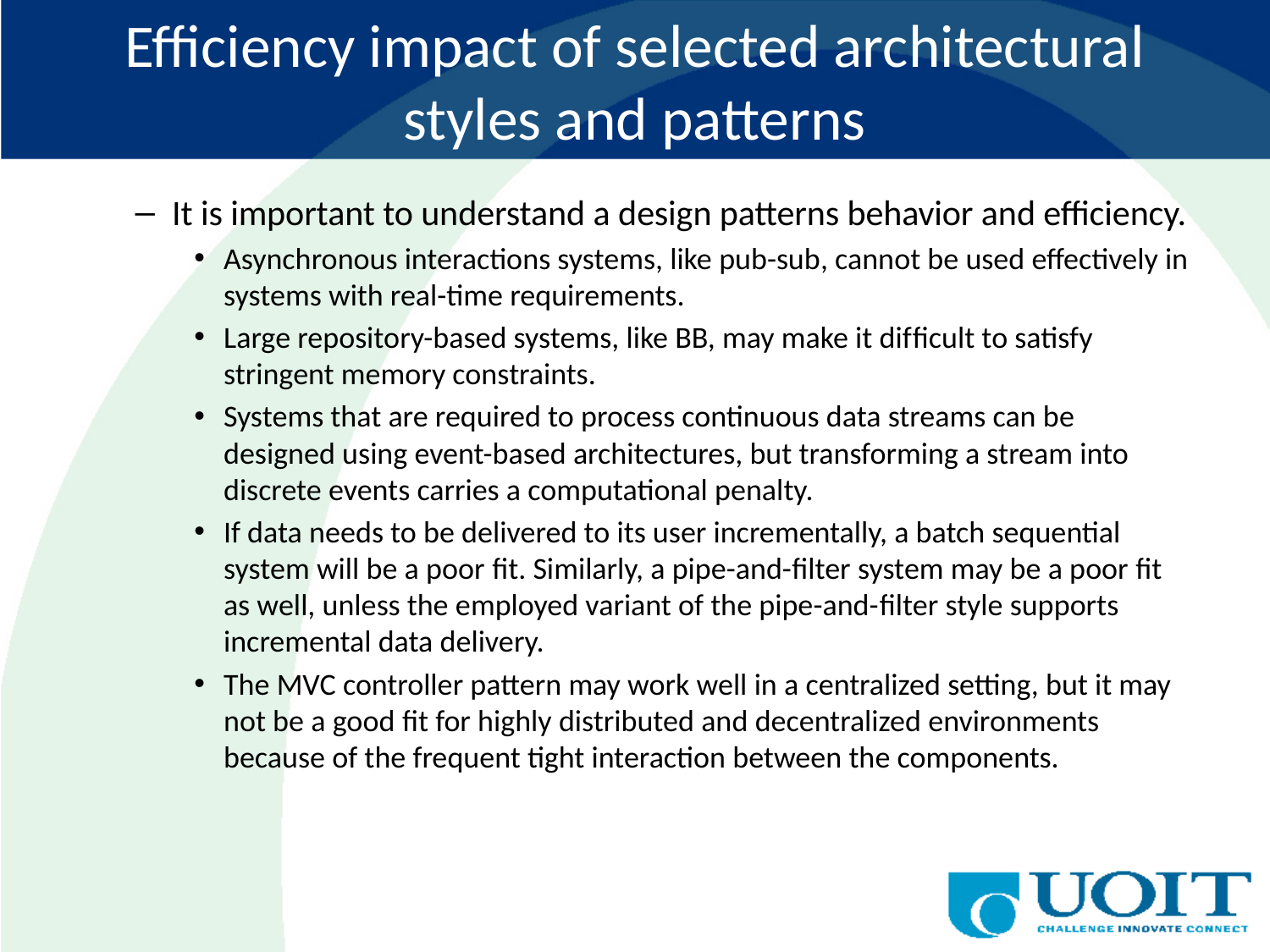

# Efficiency impact of selected architectural styles and patterns
It is important to understand a design patterns behavior and efficiency.
Asynchronous interactions systems, like pub-sub, cannot be used effectively in systems with real-time requirements.
Large repository-based systems, like BB, may make it difﬁcult to satisfy stringent memory constraints.
Systems that are required to process continuous data streams can be designed using event-based architectures, but transforming a stream into discrete events carries a computational penalty.
If data needs to be delivered to its user incrementally, a batch sequential system will be a poor ﬁt. Similarly, a pipe-and-ﬁlter system may be a poor ﬁt as well, unless the employed variant of the pipe-and-ﬁlter style supports incremental data delivery.
The MVC controller pattern may work well in a centralized setting, but it may not be a good ﬁt for highly distributed and decentralized environments because of the frequent tight interaction between the components.